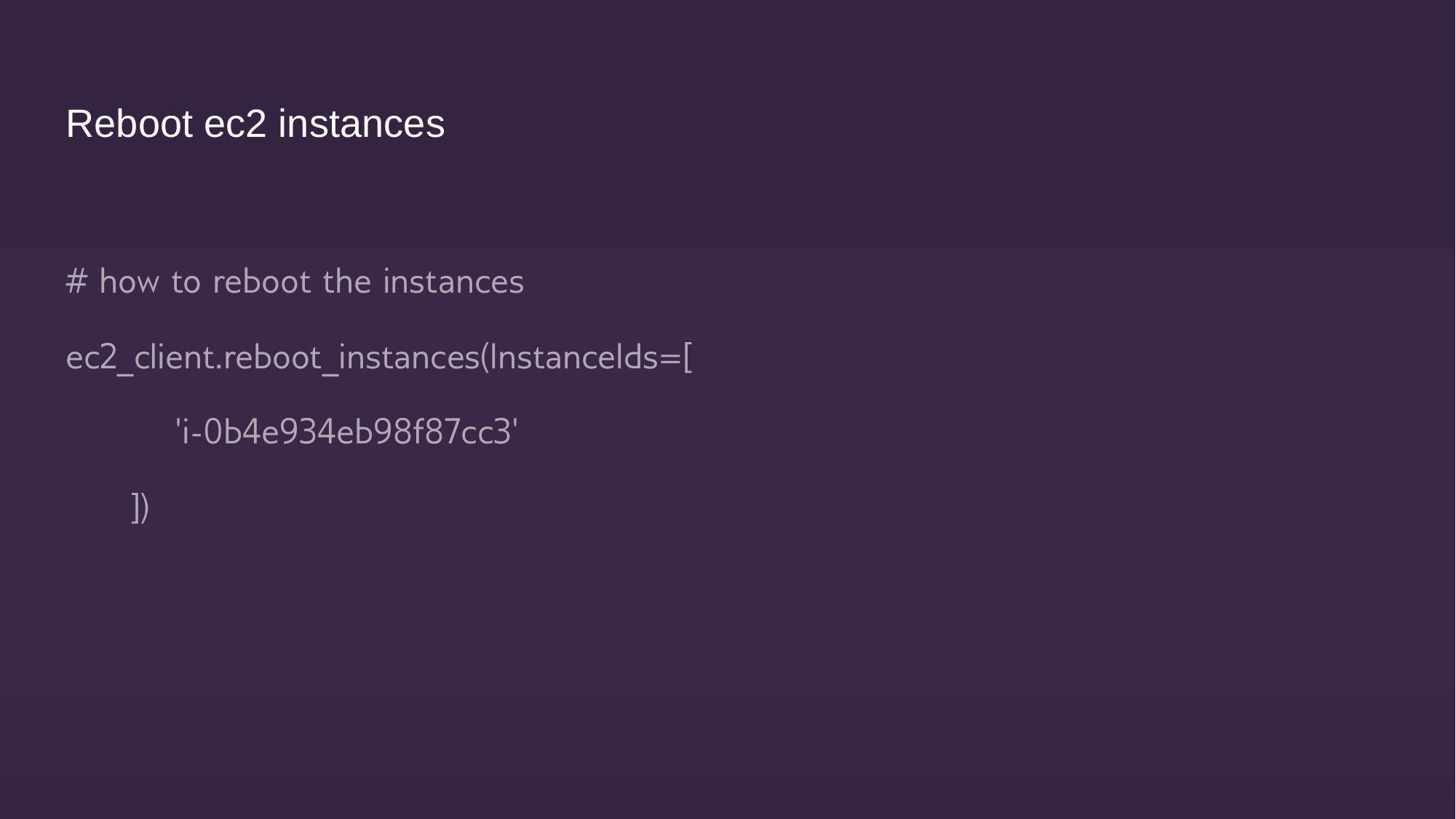

# Reboot ec2 instances

# how to reboot the instances
ec2_client.reboot_instances(InstanceIds=[
          'i-0b4e934eb98f87cc3'
      ])